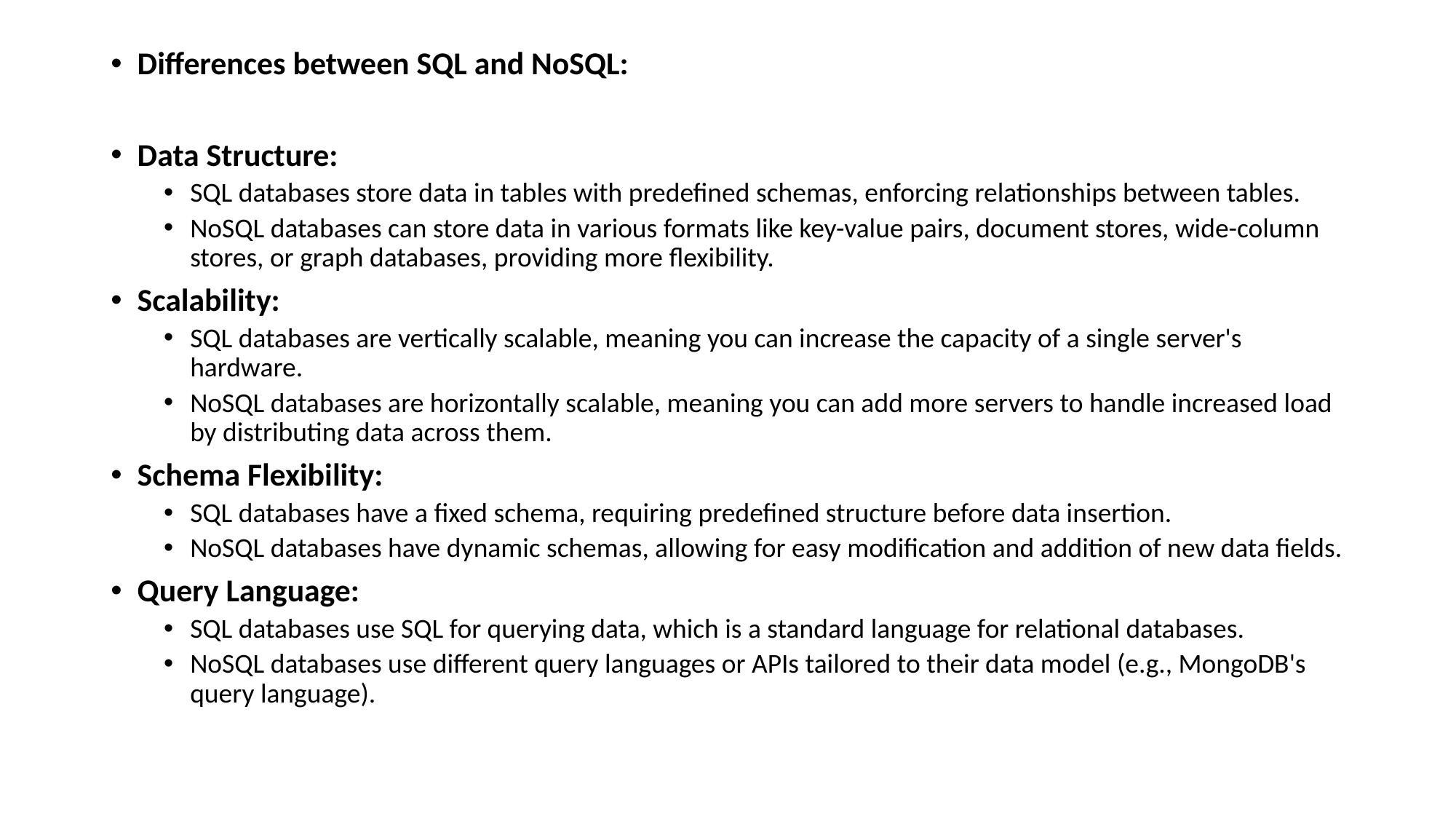

Differences between SQL and NoSQL:

Data Structure:
SQL databases store data in tables with predefined schemas, enforcing relationships between tables.
NoSQL databases can store data in various formats like key-value pairs, document stores, wide-column stores, or graph databases, providing more flexibility.
Scalability:
SQL databases are vertically scalable, meaning you can increase the capacity of a single server's hardware.
NoSQL databases are horizontally scalable, meaning you can add more servers to handle increased load by distributing data across them.
Schema Flexibility:
SQL databases have a fixed schema, requiring predefined structure before data insertion.
NoSQL databases have dynamic schemas, allowing for easy modification and addition of new data fields.
Query Language:
SQL databases use SQL for querying data, which is a standard language for relational databases.
NoSQL databases use different query languages or APIs tailored to their data model (e.g., MongoDB's query language).